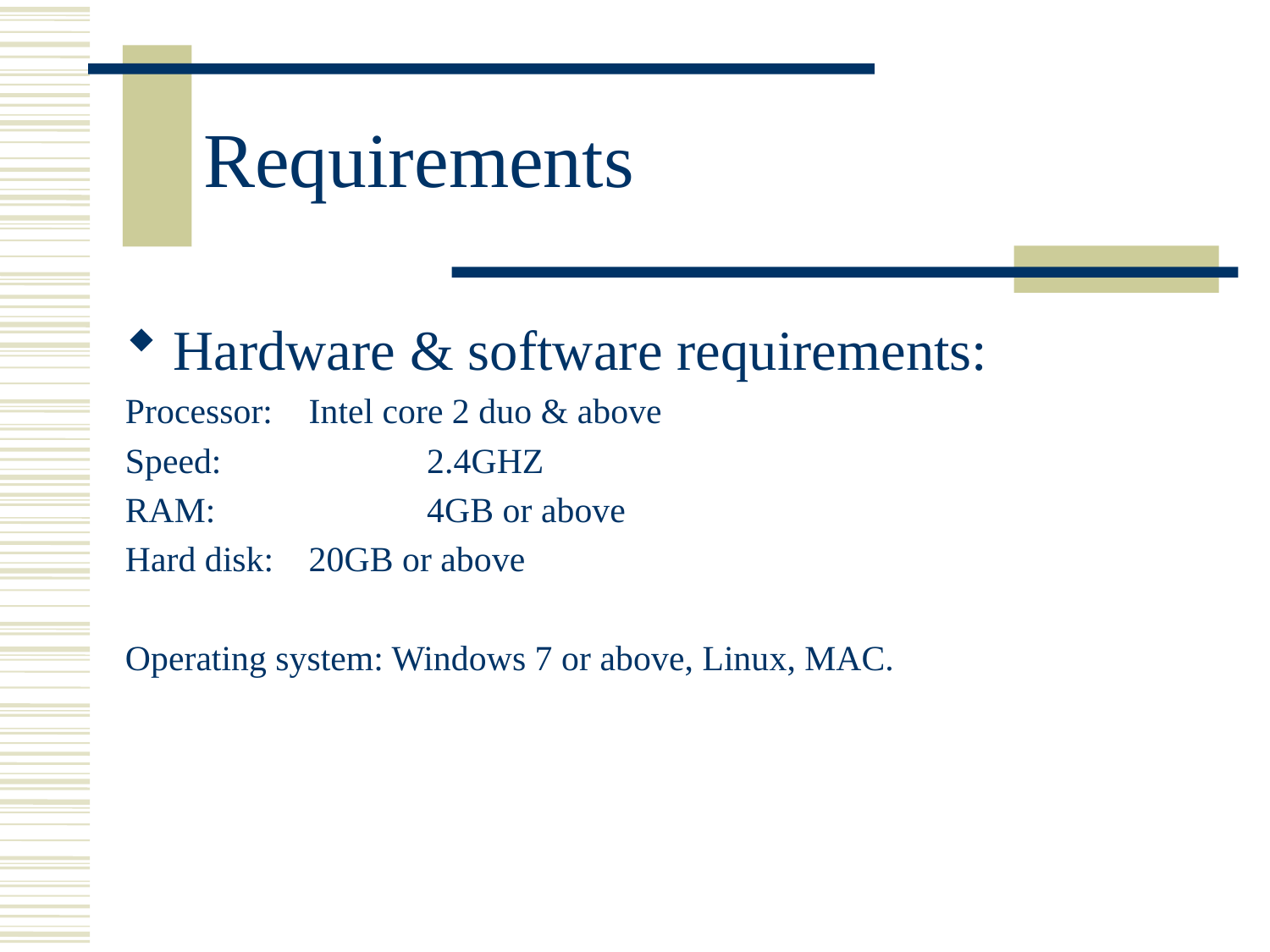

# Requirements
Hardware & software requirements:
Processor: 	 Intel core 2 duo & above
Speed: 		2.4GHZ
RAM: 		4GB or above
Hard disk:	 20GB or above

Operating system: Windows 7 or above, Linux, MAC.